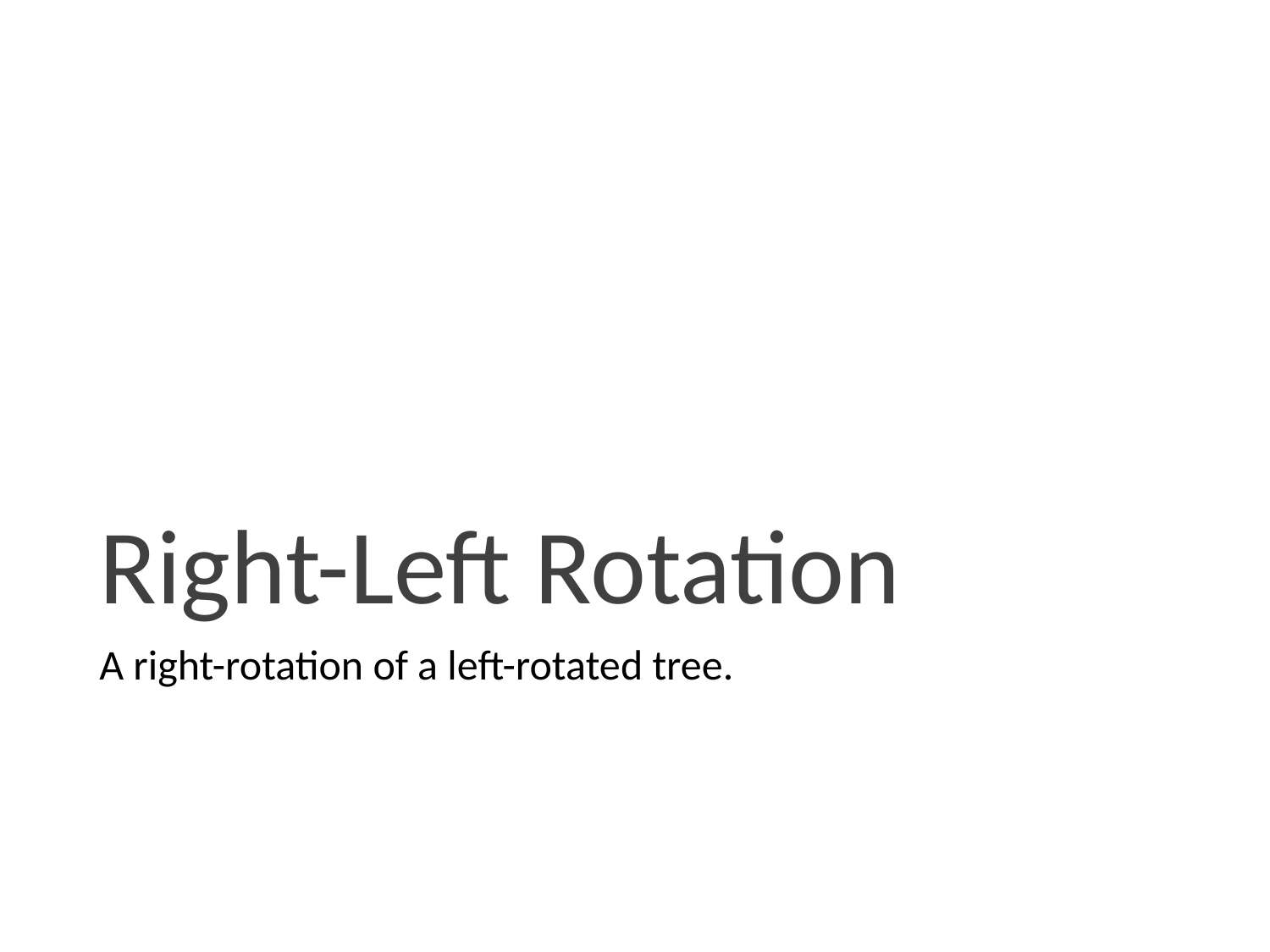

# Right-Left Rotation
A right-rotation of a left-rotated tree.